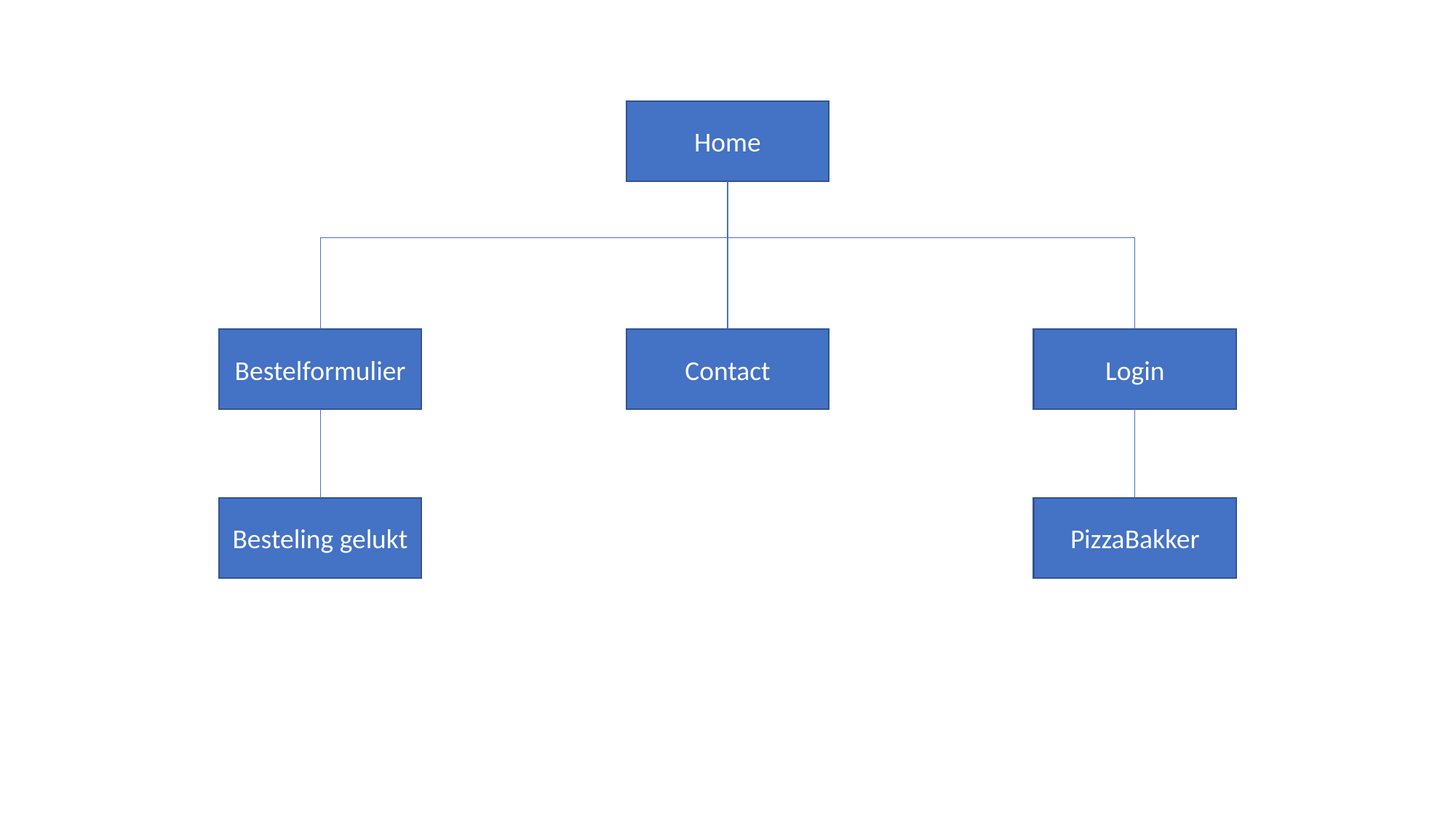

Home
Bestelformulier
Contact
Login
Besteling gelukt
PizzaBakker